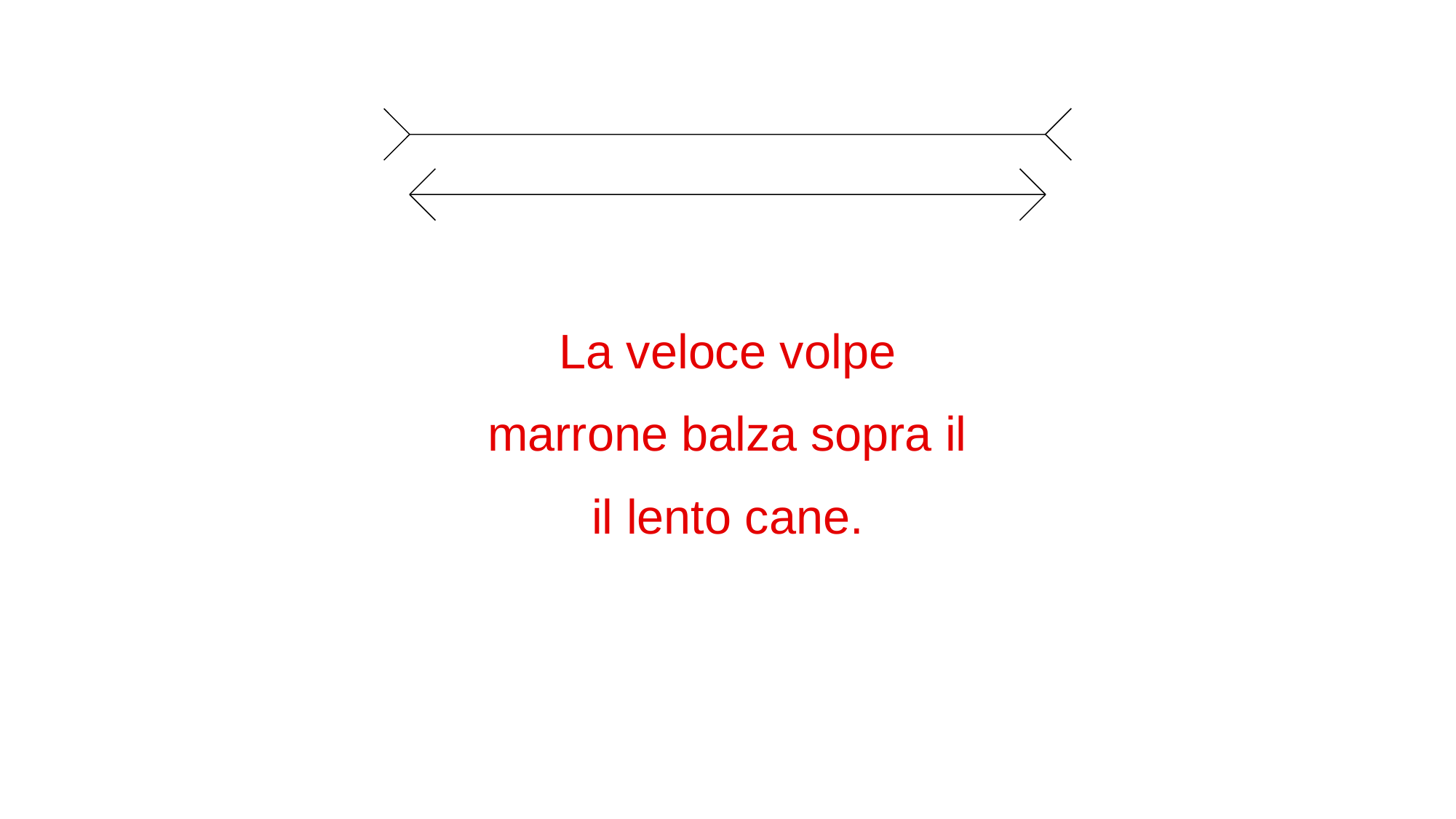

La veloce volpe
marrone balza sopra il
il lento cane.